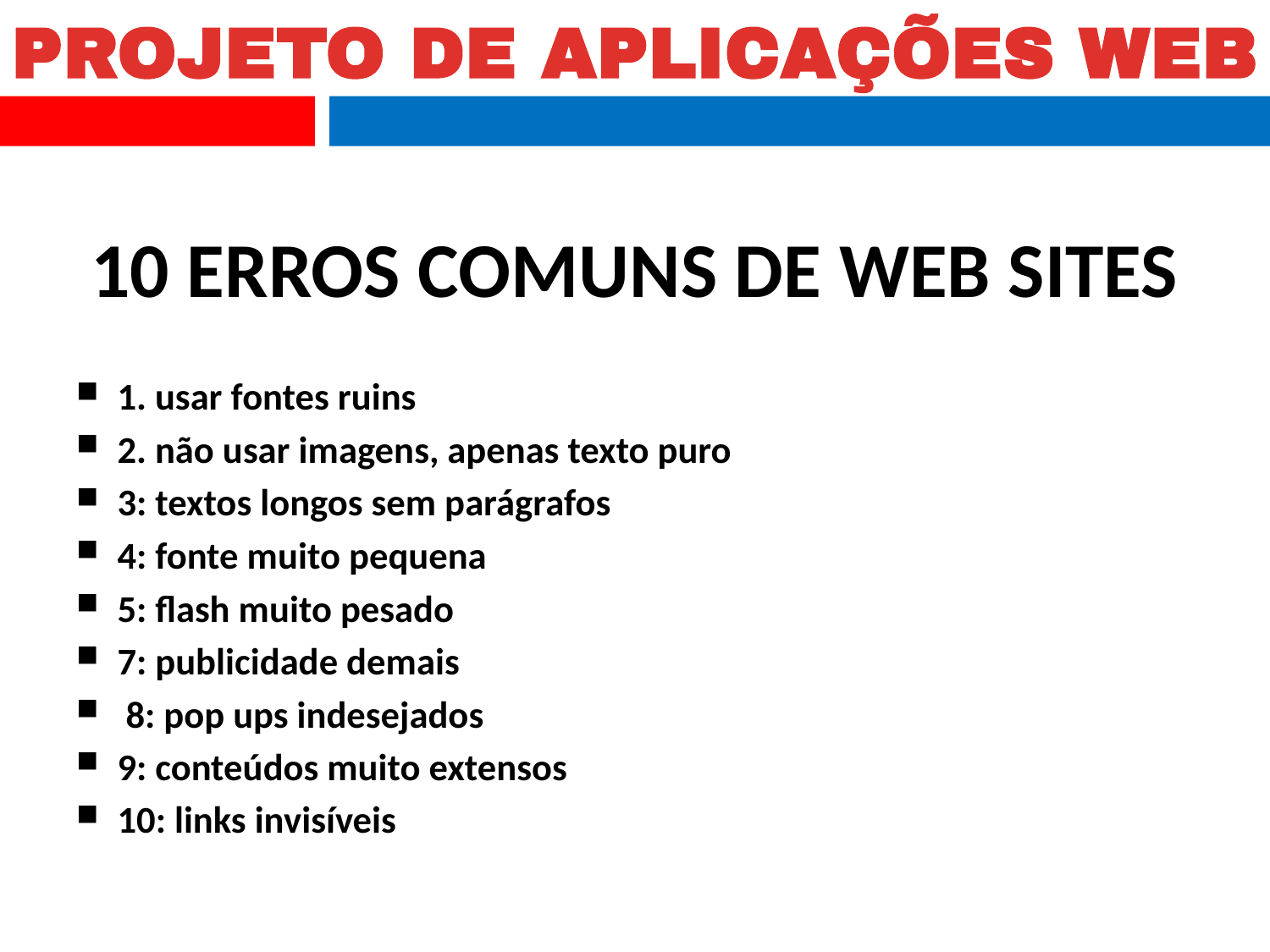

# 10 Erros Comuns de Web Sites
1. usar fontes ruins
2. não usar imagens, apenas texto puro
3: textos longos sem parágrafos
4: fonte muito pequena
5: flash muito pesado
7: publicidade demais
 8: pop ups indesejados
9: conteúdos muito extensos
10: links invisíveis